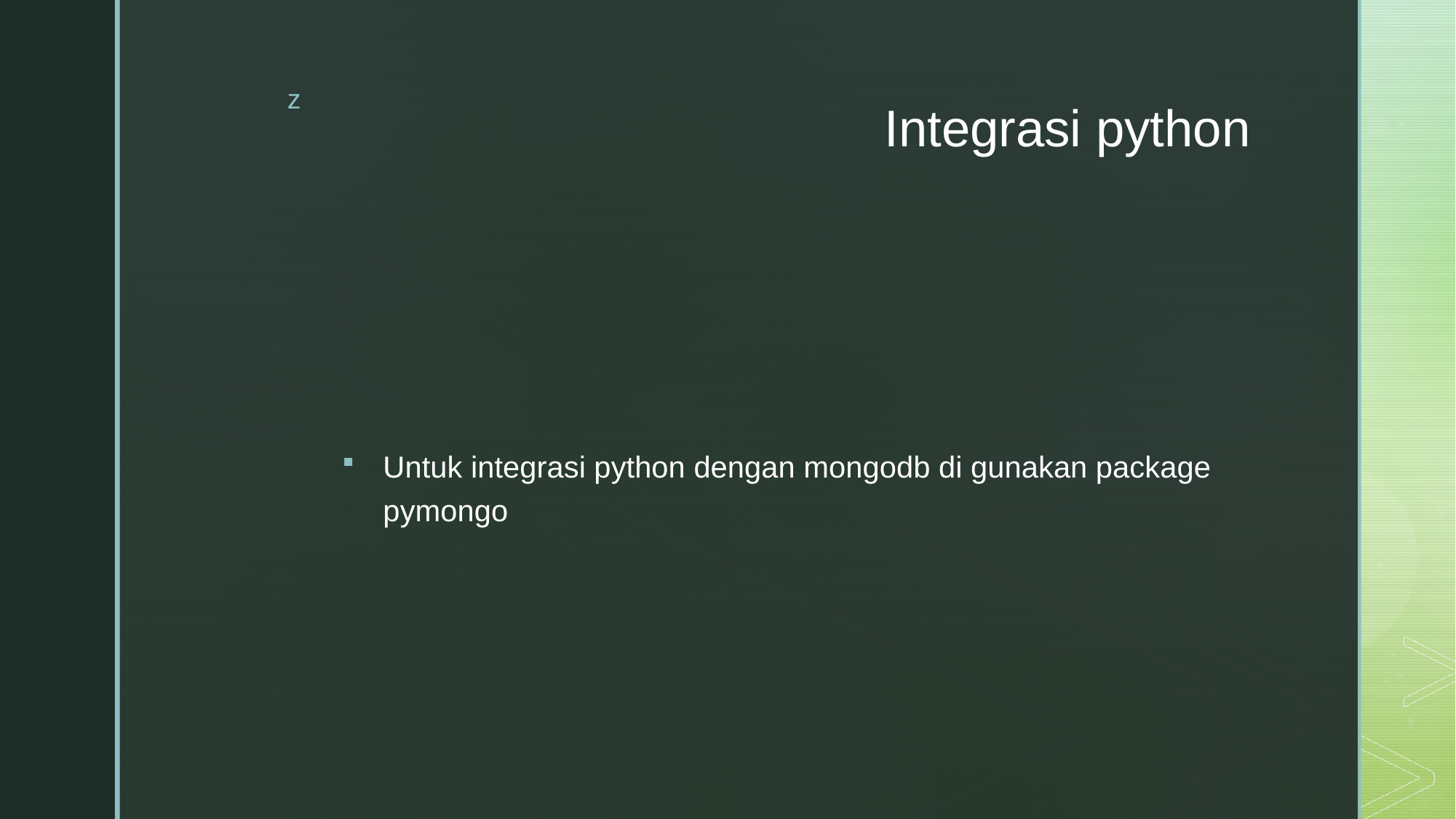

# Integrasi python
Untuk integrasi python dengan mongodb di gunakan package pymongo